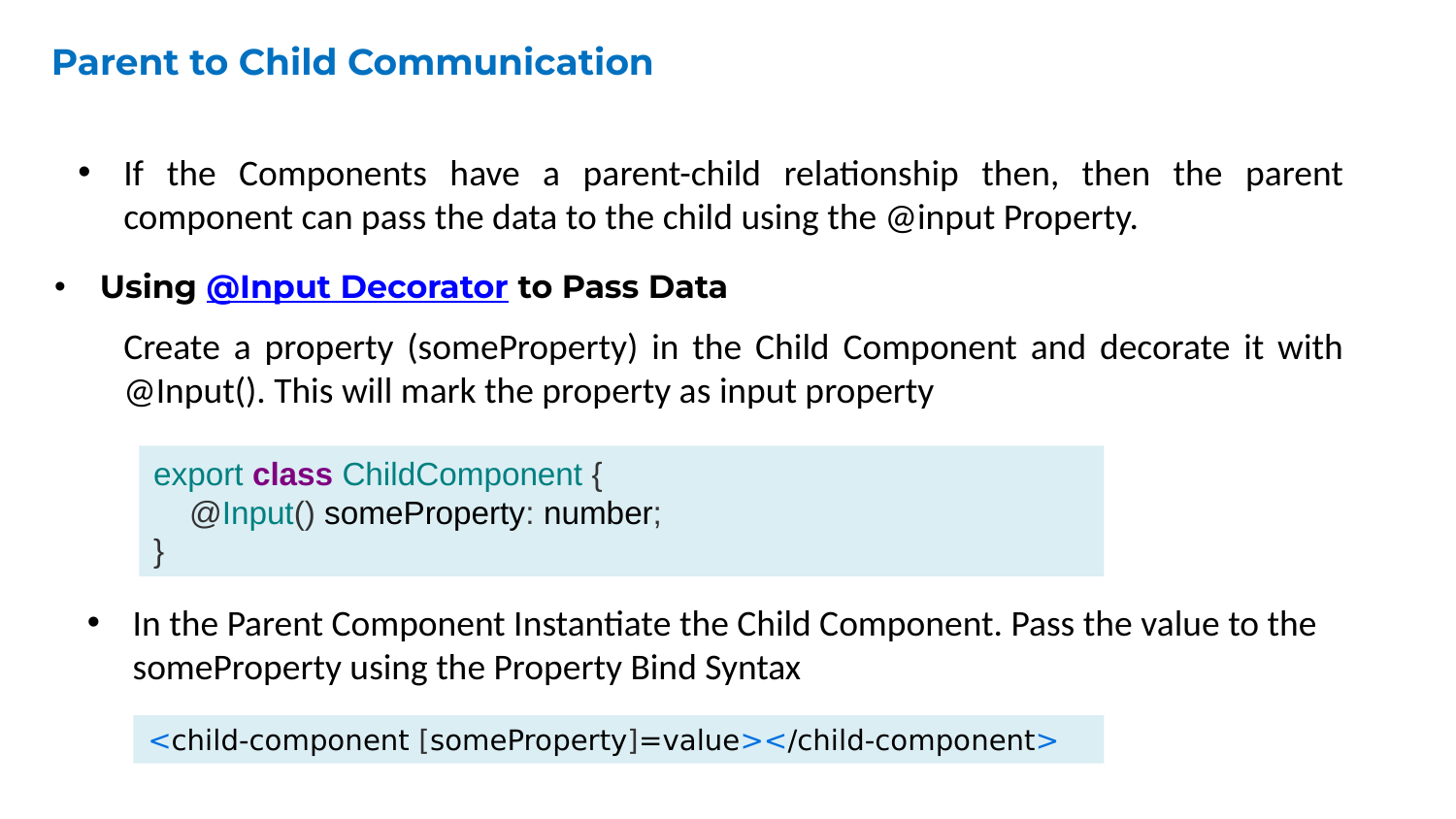

Parent to Child Communication
If the Components have a parent-child relationship then, then the parent component can pass the data to the child using the @input Property.
Using @Input Decorator to Pass Data
Create a property (someProperty) in the Child Component and decorate it with @Input(). This will mark the property as input property
export class ChildComponent {
    @Input() someProperty: number;
}
In the Parent Component Instantiate the Child Component. Pass the value to the someProperty using the Property Bind Syntax
<child-component [someProperty]=value></child-component>